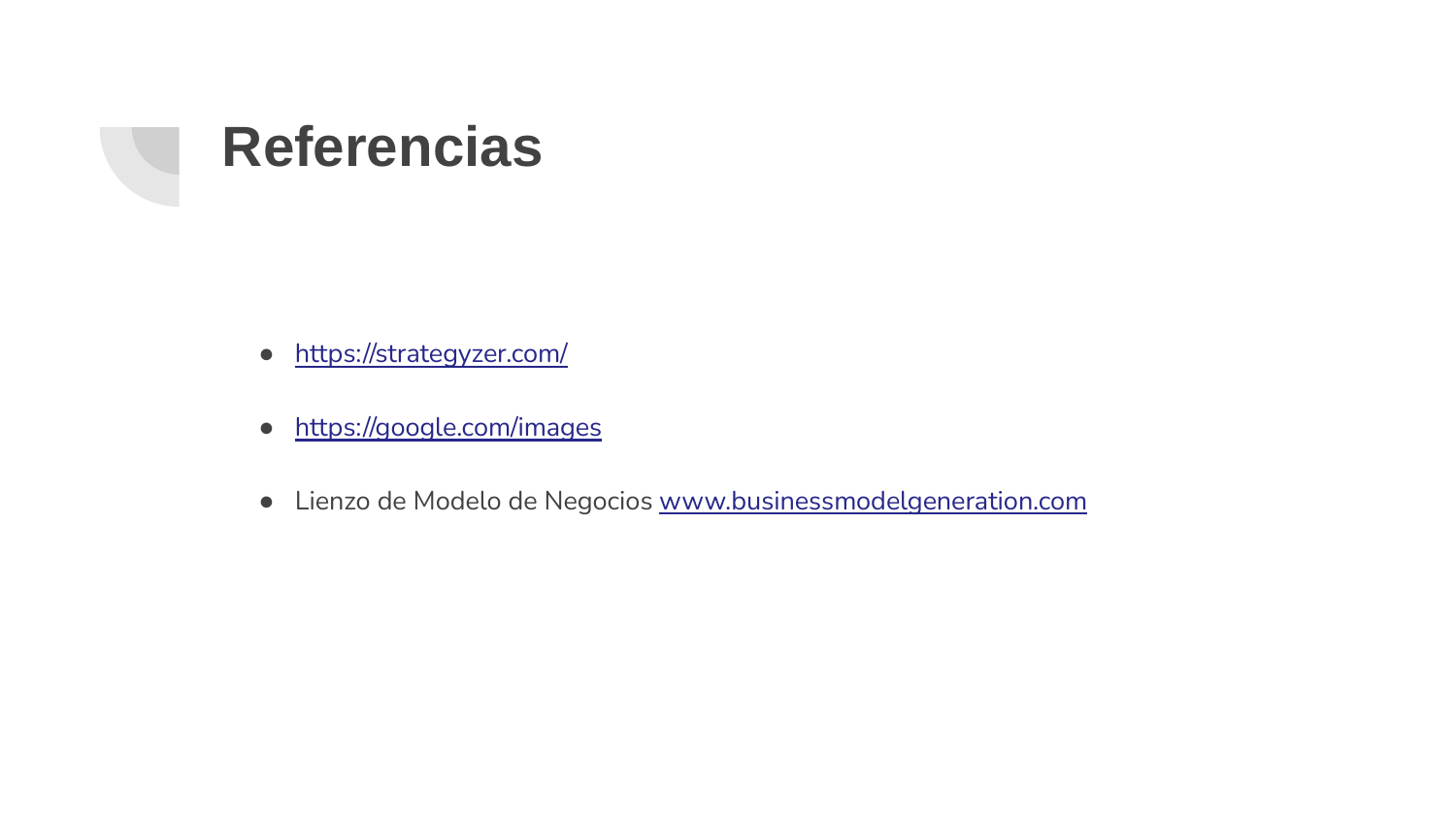

# Referencias
https://strategyzer.com/
https://google.com/images
Lienzo de Modelo de Negocios www.businessmodelgeneration.com